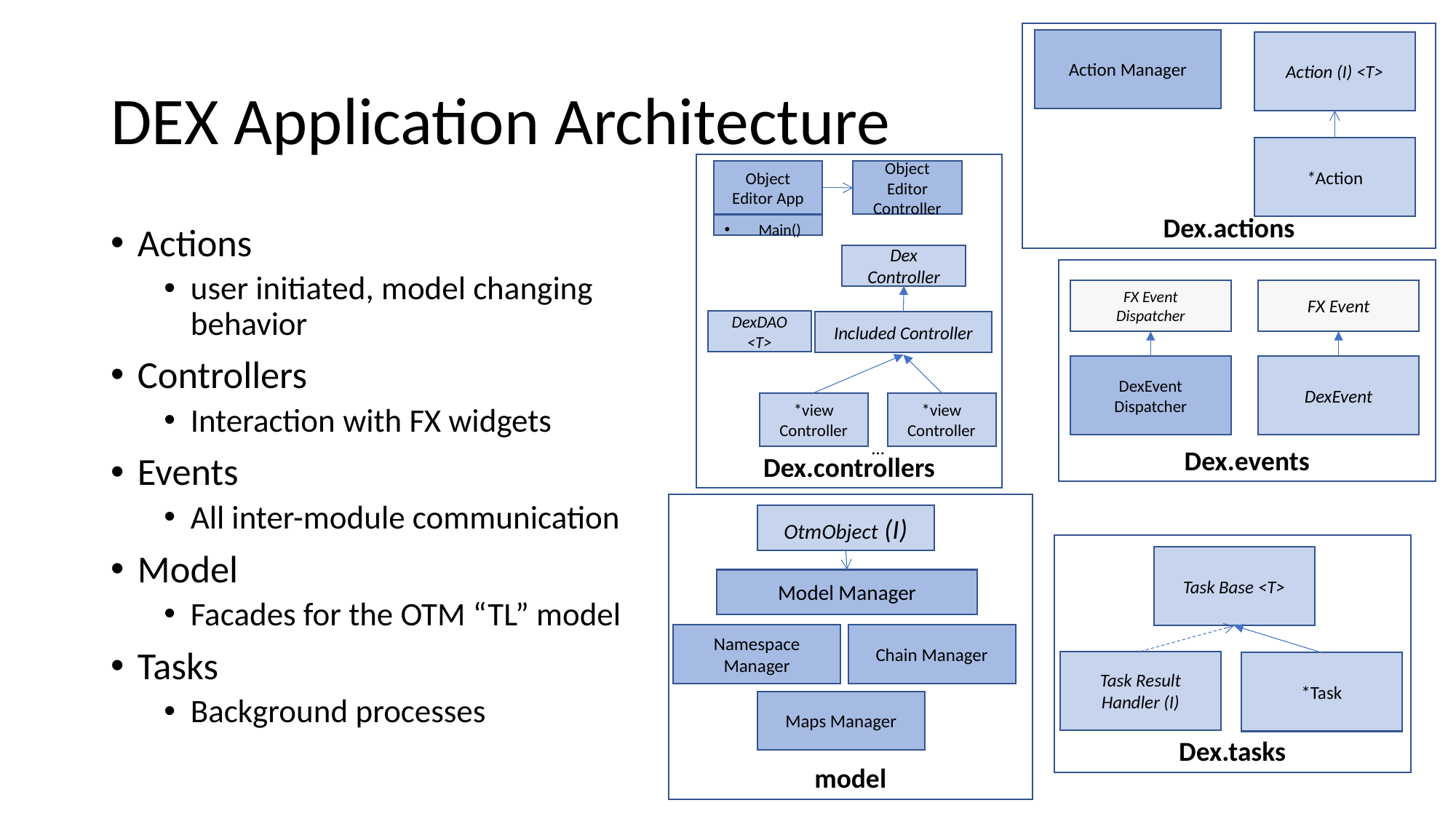

Dex.actions
Action Manager
Action (I) <T>
*Action
# DEX Application Architecture
Dex.controllers
Object Editor App
Object Editor Controller
Main()
Dex Controller
DexDAO <T>
Included Controller
*view Controller
*view Controller
…
Actions
user initiated, model changing behavior
Controllers
Interaction with FX widgets
Events
All inter-module communication
Model
Facades for the OTM “TL” model
Tasks
Background processes
Dex.events
FX Event
Dispatcher
FX Event
DexEvent
Dispatcher
DexEvent
model
OtmObject (I)
Model Manager
Namespace Manager
Chain Manager
Maps Manager
Dex.tasks
Task Base <T>
Task Result Handler (I)
*Task